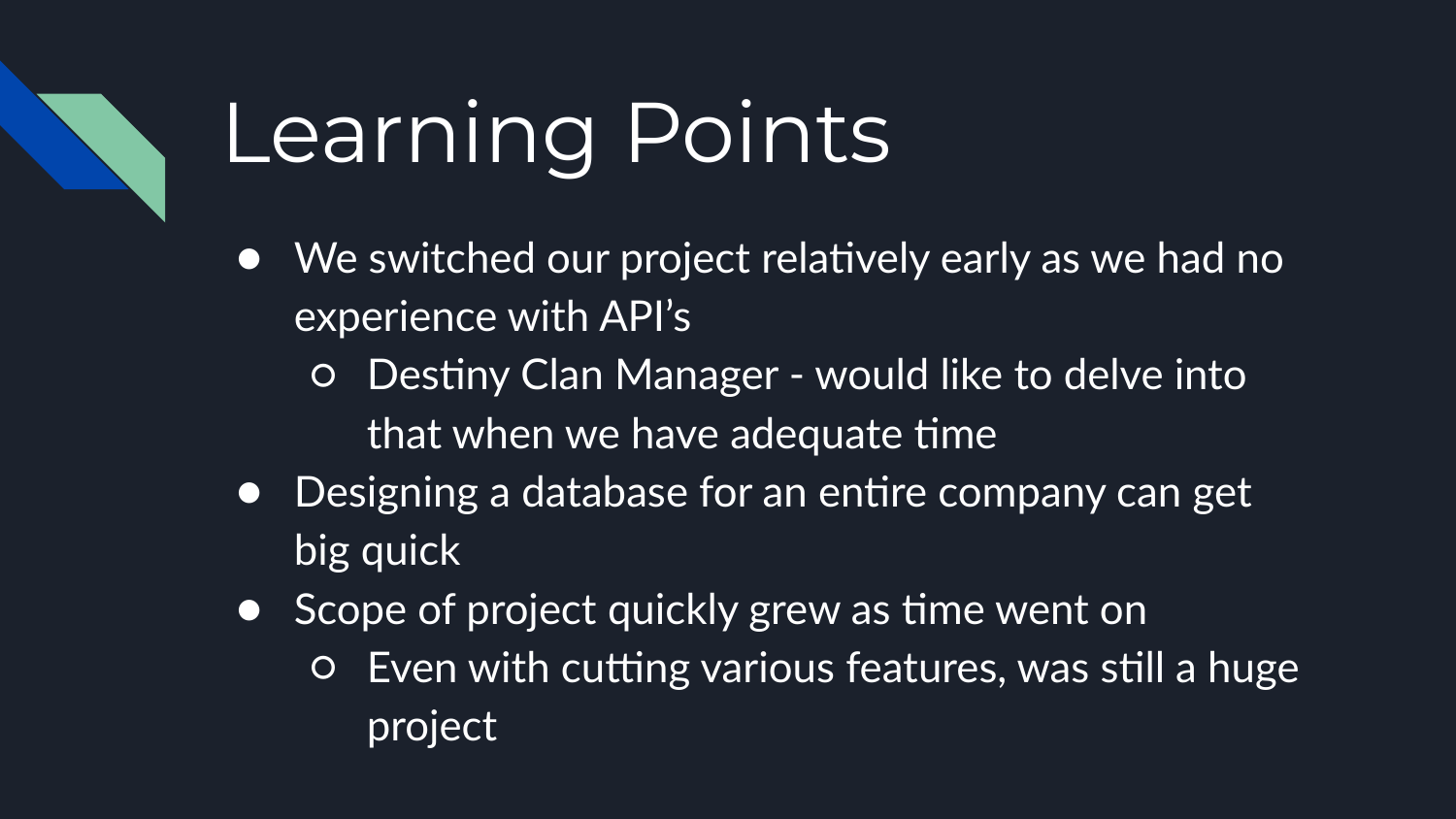

# Learning Points
We switched our project relatively early as we had no experience with API’s
Destiny Clan Manager - would like to delve into that when we have adequate time
Designing a database for an entire company can get big quick
Scope of project quickly grew as time went on
Even with cutting various features, was still a huge project